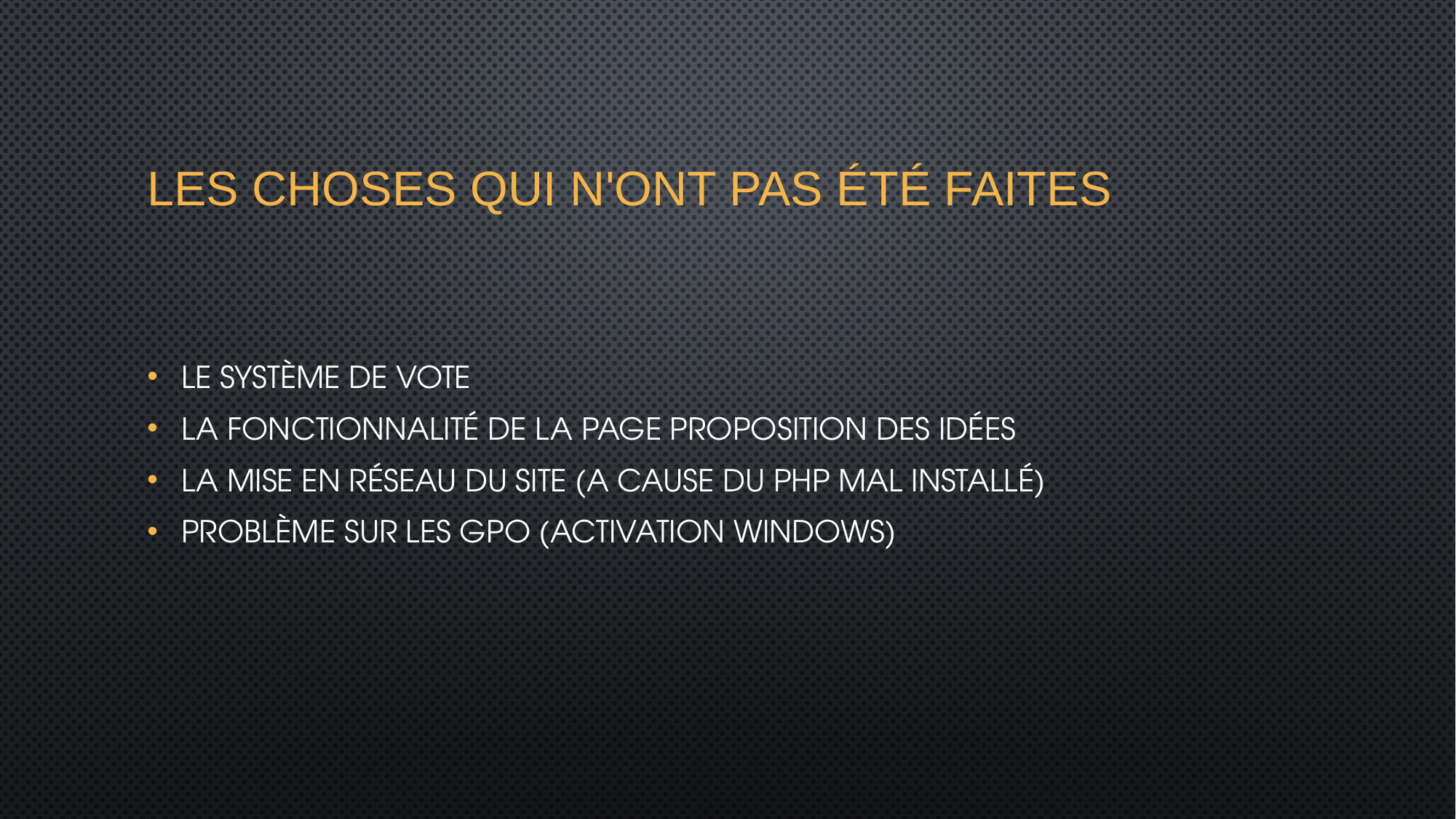

# Les choses qui n'ont pas été faites
Le système de vote
La fonctionnalité de la page proposition des idées
La mise en réseau du site (a cause du php mal installé)
Problème sur les GPO (activation windows)